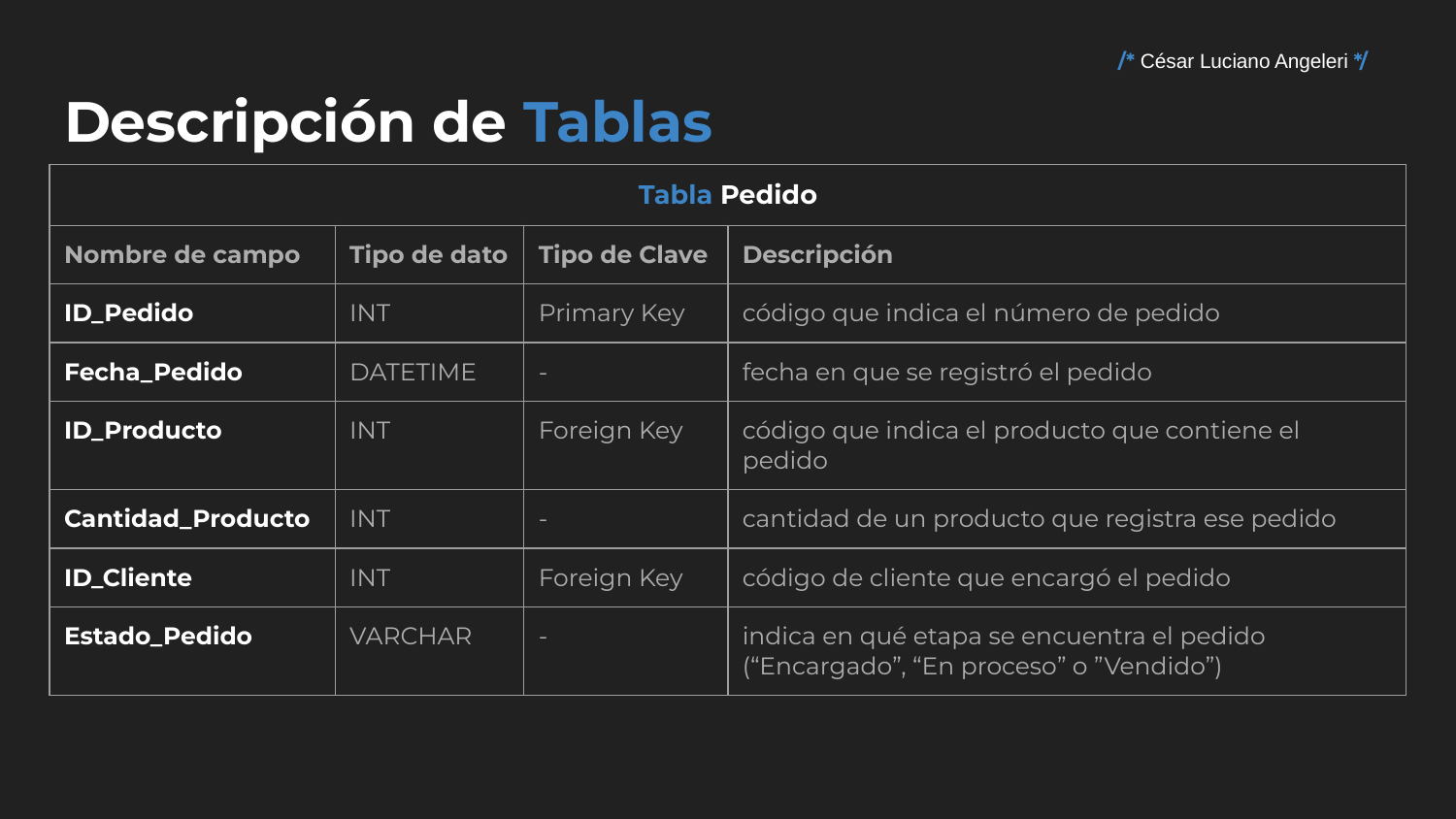

/* César Luciano Angeleri */
# Descripción de Tablas

| Tabla Pedido |  |  |  |
| --- | --- | --- | --- |
| Nombre de campo | Tipo de dato | Tipo de Clave | Descripción |
| ID\_Pedido | INT | Primary Key | código que indica el número de pedido |
| Fecha\_Pedido | DATETIME | - | fecha en que se registró el pedido |
| ID\_Producto | INT | Foreign Key | código que indica el producto que contiene el pedido |
| Cantidad\_Producto | INT | - | cantidad de un producto que registra ese pedido |
| ID\_Cliente | INT | Foreign Key | código de cliente que encargó el pedido |
| Estado\_Pedido | VARCHAR | - | indica en qué etapa se encuentra el pedido (“Encargado”, “En proceso” o ”Vendido”) |